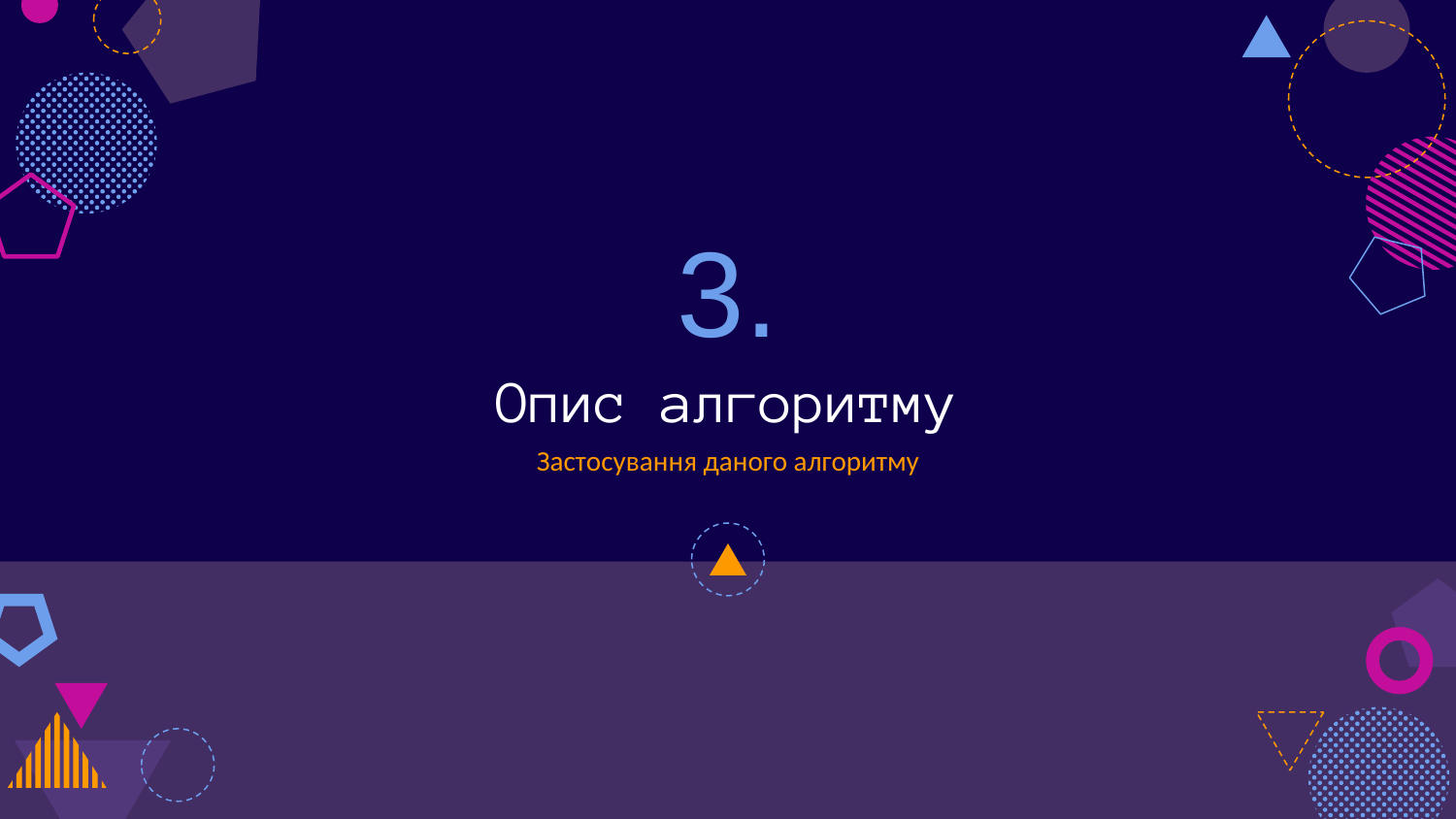

# 3.
Опис алгоритму
Застосування даного алгоритму